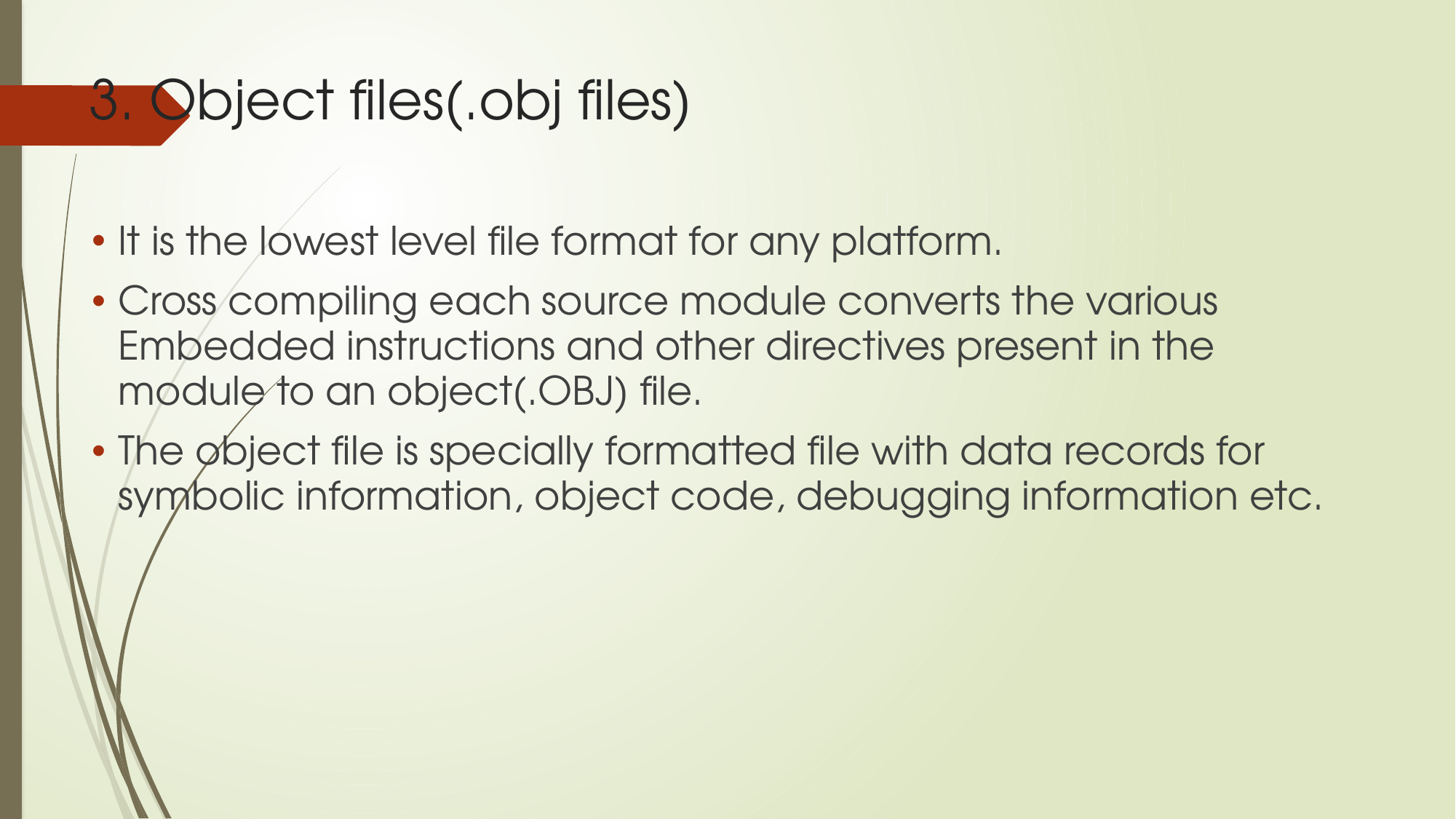

# 3. Object files(.obj files)
It is the lowest level file format for any platform.
Cross compiling each source module converts the various Embedded instructions and other directives present in the module to an object(.OBJ) file.
The object file is specially formatted file with data records for symbolic information, object code, debugging information etc.